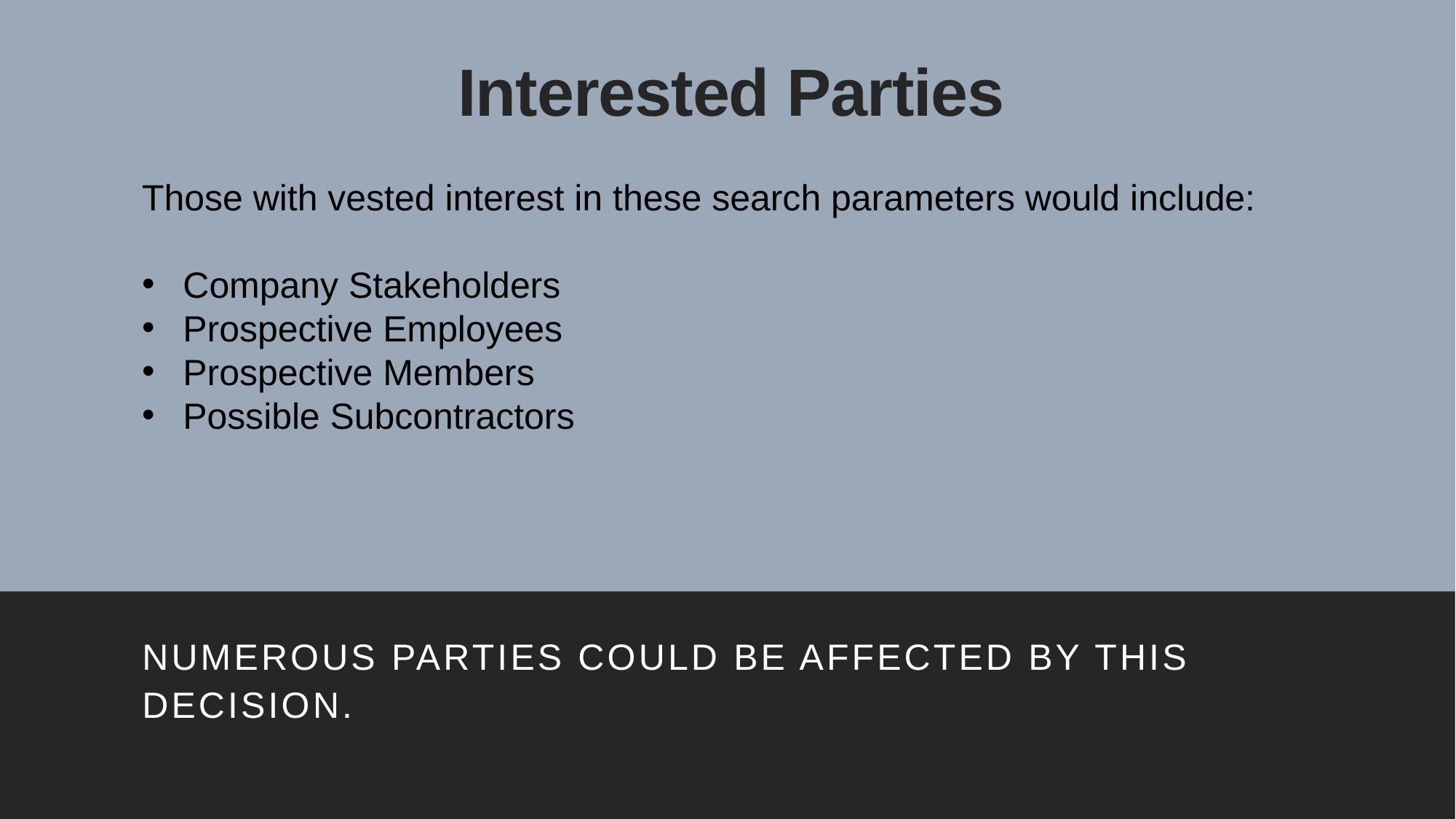

# Interested Parties
Those with vested interest in these search parameters would include:

Company Stakeholders
Prospective Employees
Prospective Members
Possible Subcontractors

Numerous parties could be affected by this decision.